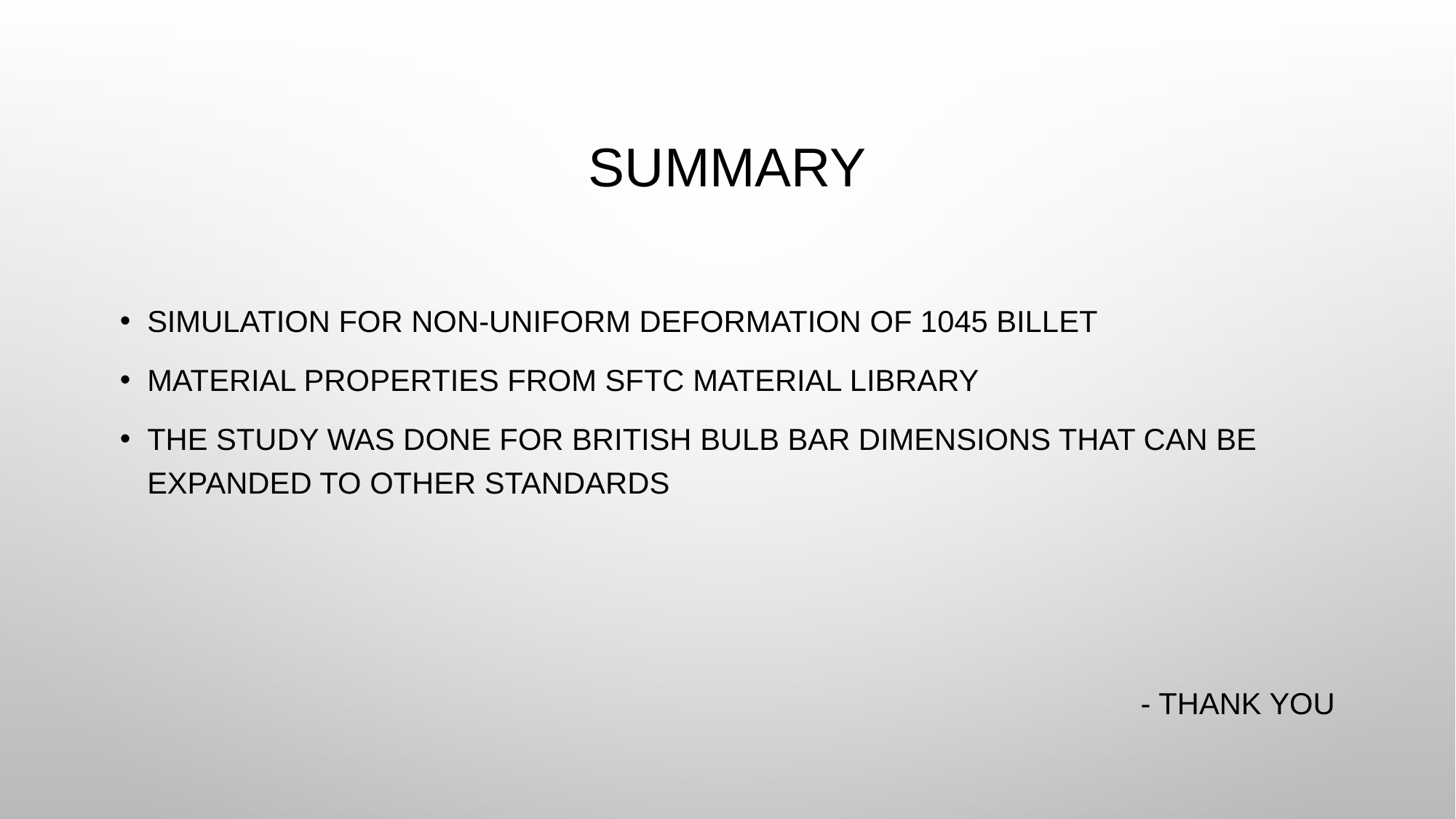

# summary
Simulation for non-uniform deformation of 1045 billet
Material properties from SFTC material library
The study was done for British Bulb bar dimensions that can be expanded to other standards

- THANK YOU